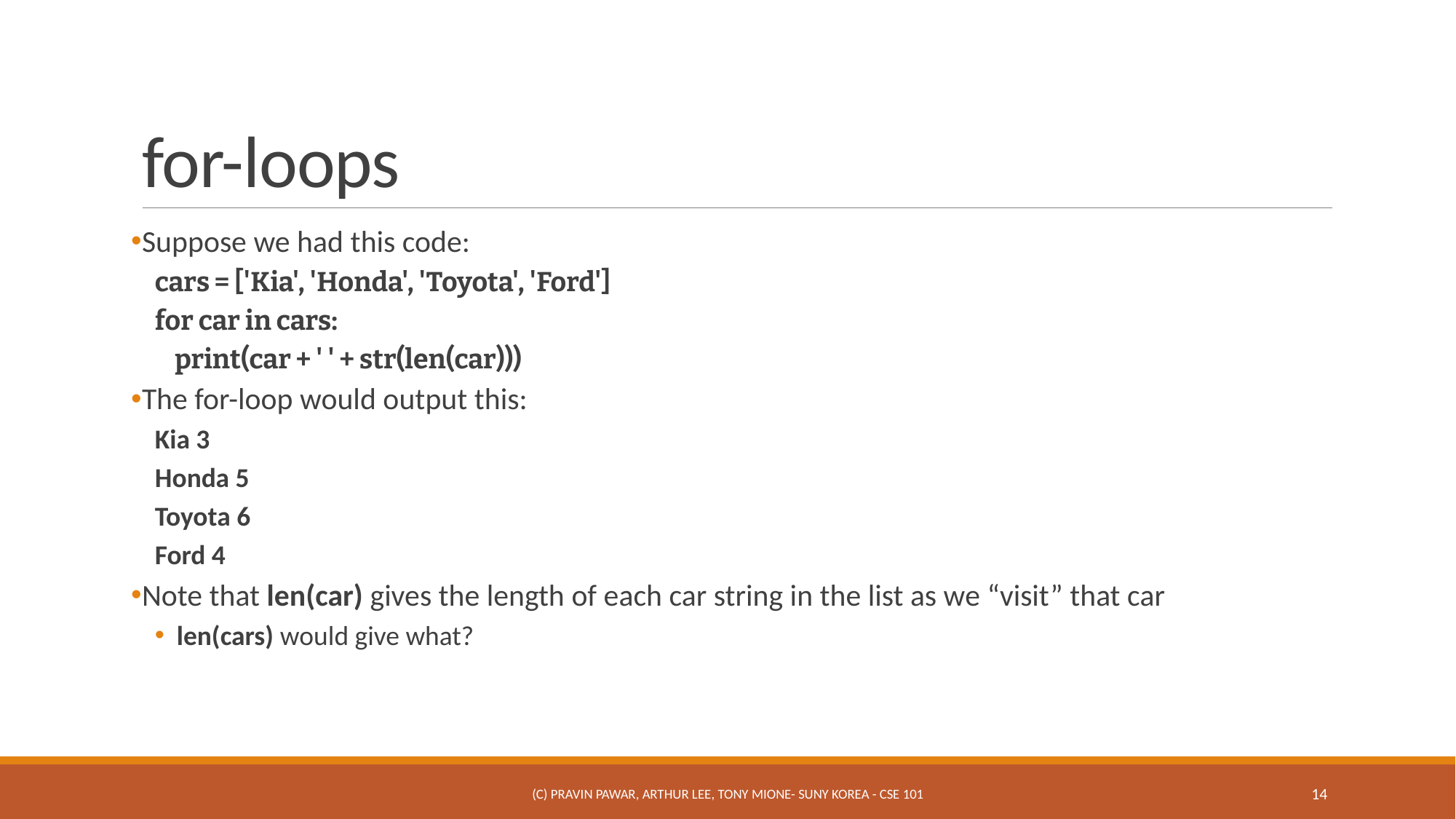

# for-loops
Suppose we had this code:
cars = ['Kia', 'Honda', 'Toyota', 'Ford']
for car in cars:
    print(car + ' ' + str(len(car)))
The for-loop would output this:
Kia 3
Honda 5
Toyota 6
Ford 4
Note that len(car) gives the length of each car string in the list as we “visit” that car
len(cars) would give what?

(c) Pravin Pawar, Arthur Lee, Tony Mione- SUNY Korea - CSE 101
14